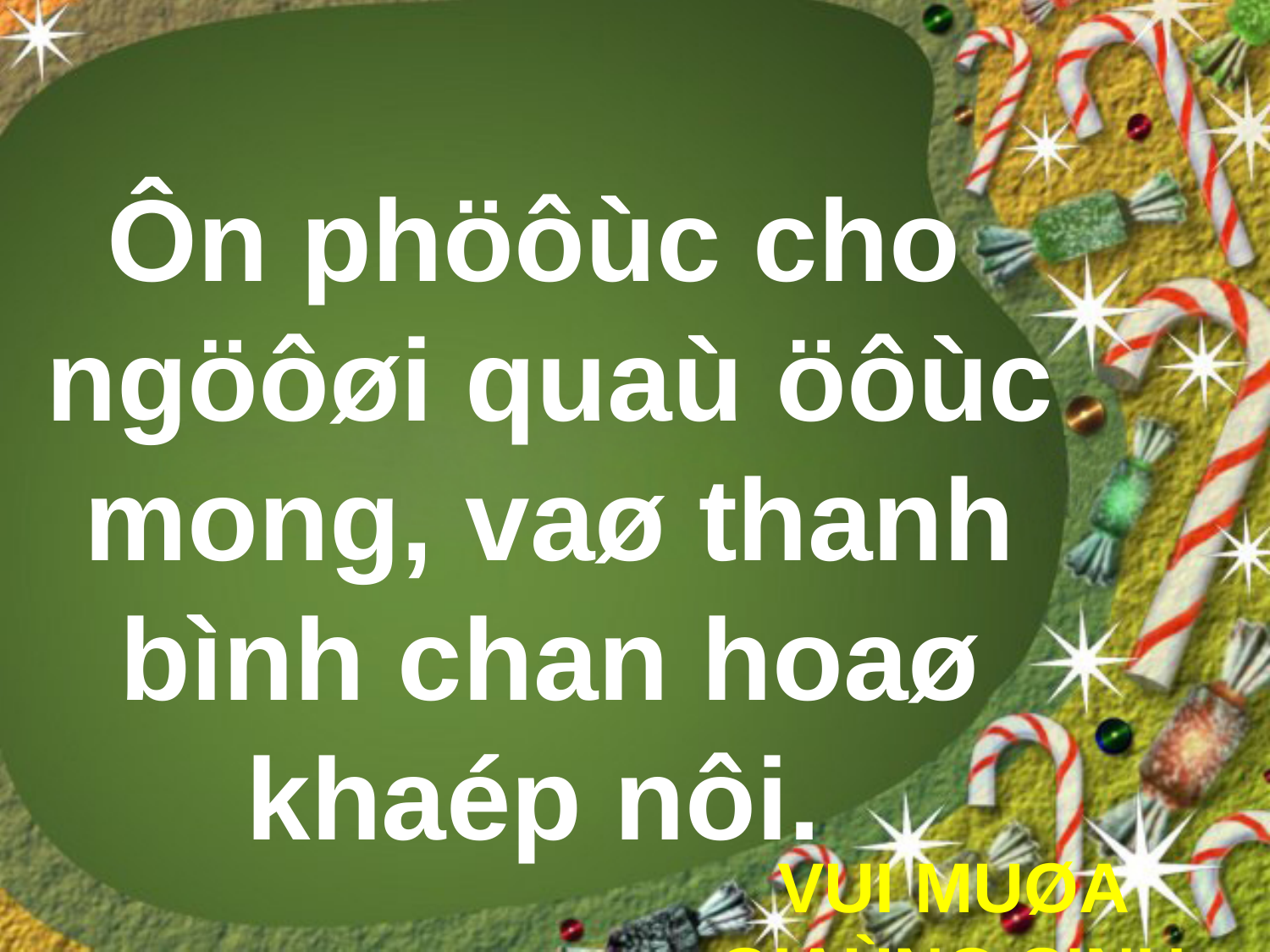

Ôn phöôùc cho
ngöôøi quaù öôùc mong, vaø thanh bình chan hoaø khaép nôi.
VUI MUØA GIAÙNG SINH